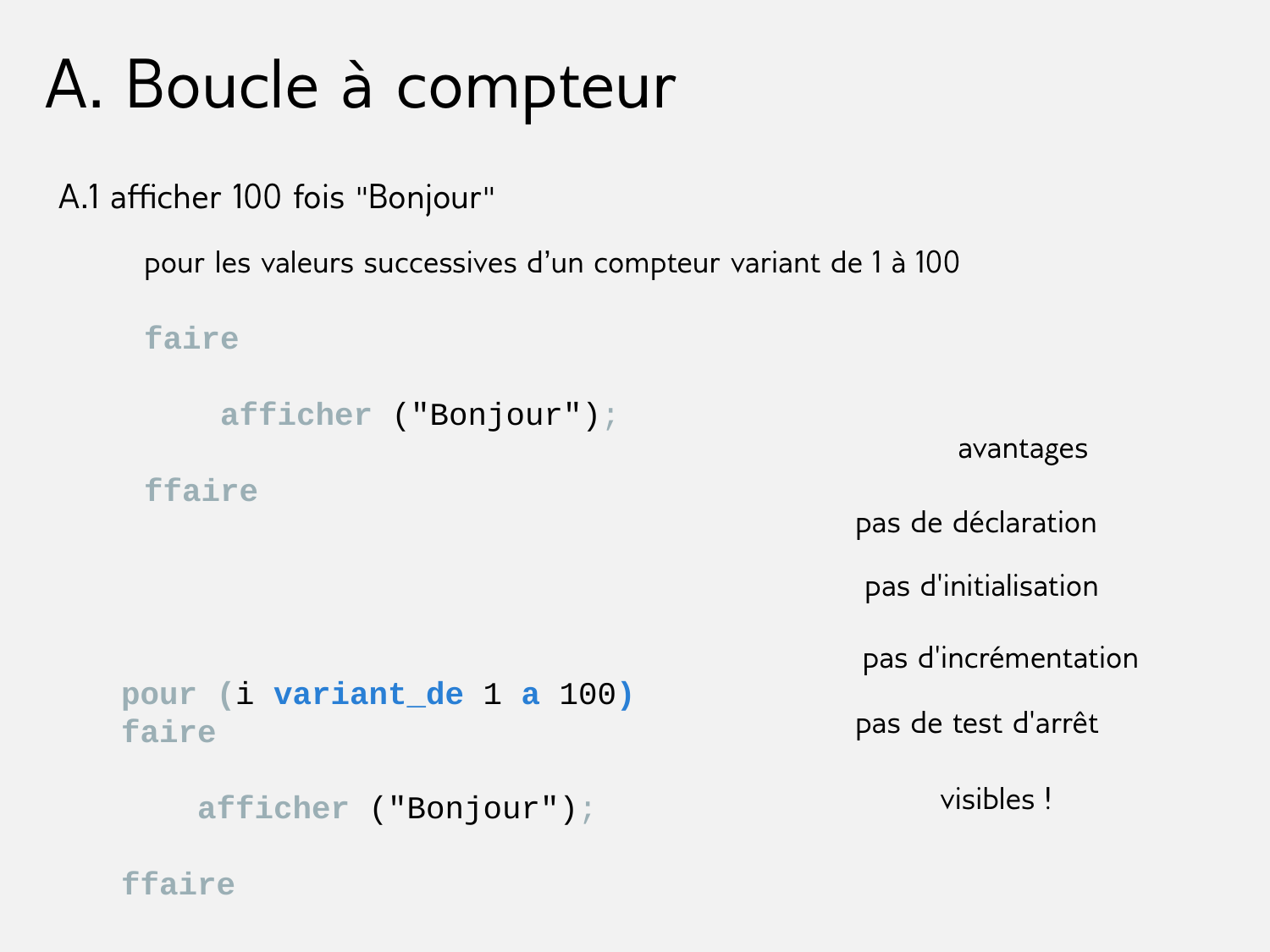

A. Boucle à compteur
A.1 afficher 100 fois "Bonjour"
pour les valeurs successives d’un compteur variant de 1 à 100

faire

    afficher ("Bonjour");

ffaire
avantages
pas de déclaration
pas d'initialisation
pas d'incrémentation
pour (i variant_de 1 a 100)
faire

    afficher ("Bonjour");

ffaire
pas de test d'arrêt
visibles !